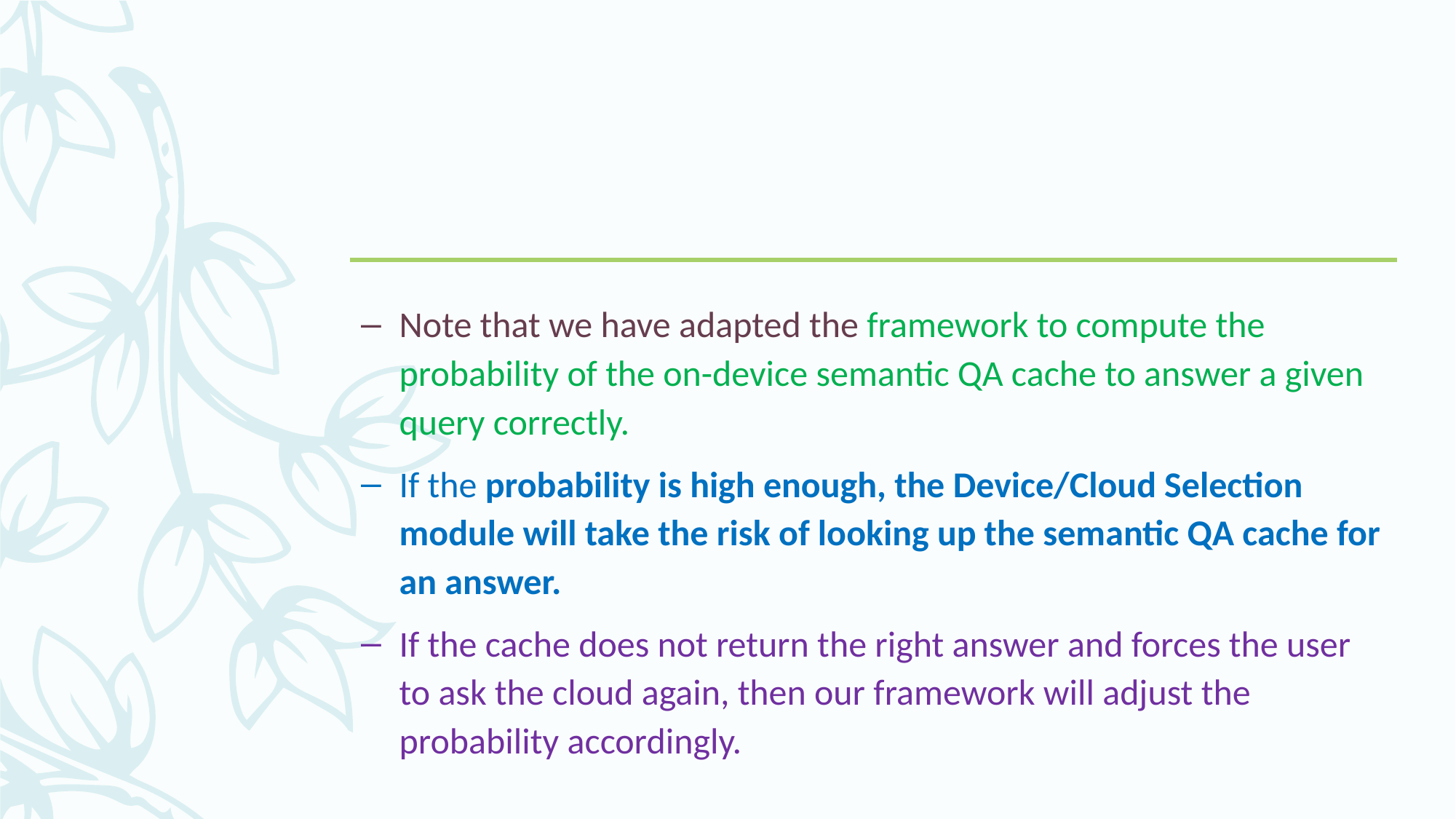

Note that we have adapted the framework to compute the probability of the on-device semantic QA cache to answer a given query correctly.
If the probability is high enough, the Device/Cloud Selection module will take the risk of looking up the semantic QA cache for an answer.
If the cache does not return the right answer and forces the user to ask the cloud again, then our framework will adjust the probability accordingly.